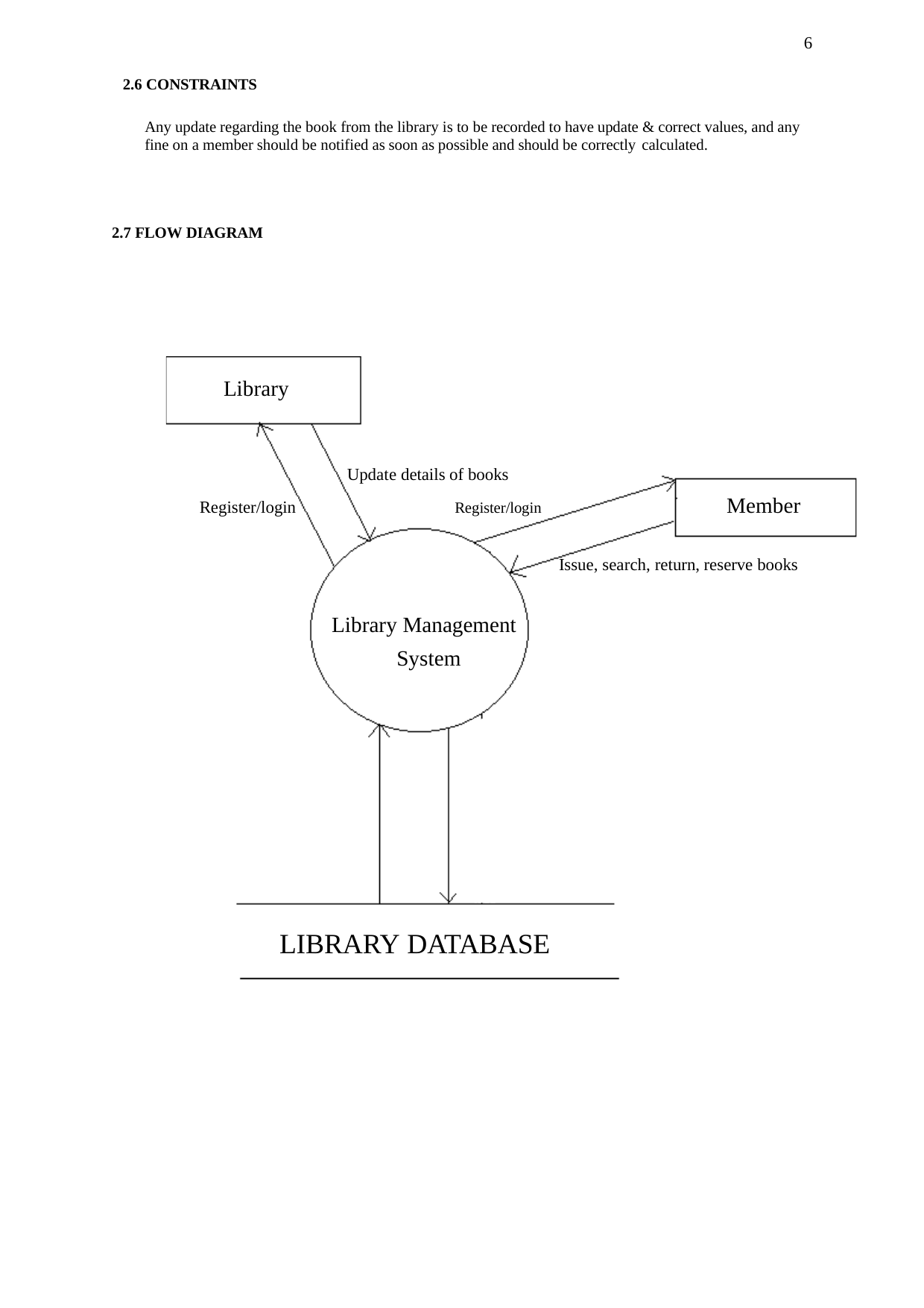

6
2.6 CONSTRAINTS

Any update regarding the book from the library is to be recorded to have update & correct values, and any  fine on a member should be notified as soon as possible and should be correctly calculated.
2.7 FLOW DIAGRAM

Library
Update details of books
Register/login
Member
Register/login
Issue, search, return, reserve books

Library Management  System

LIBRARY DATABASE